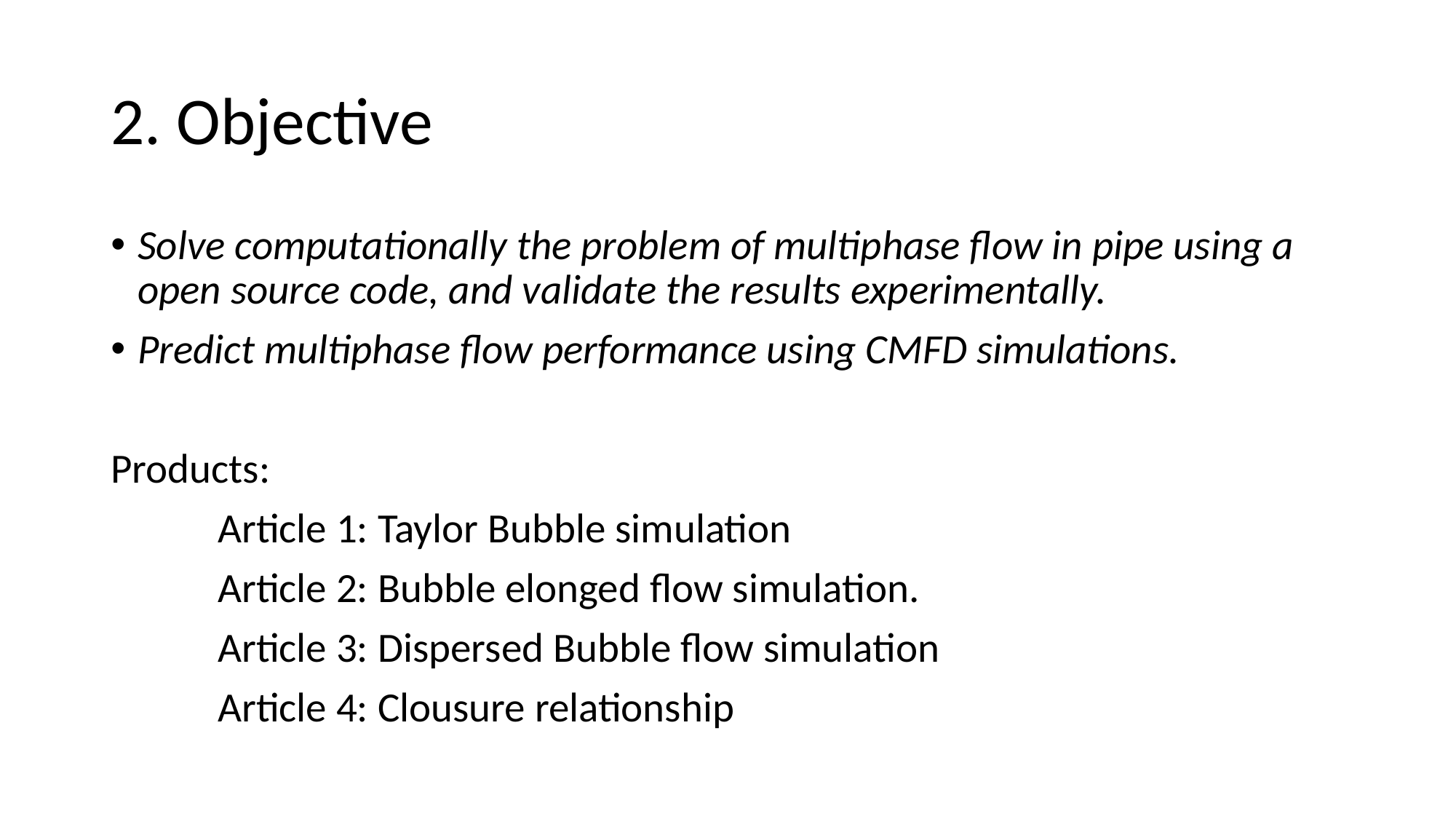

# 2. Objective
Solve computationally the problem of multiphase flow in pipe using a open source code, and validate the results experimentally.
Predict multiphase flow performance using CMFD simulations.

Products:
	Article 1: Taylor Bubble simulation
	Article 2: Bubble elonged flow simulation.
	Article 3: Dispersed Bubble flow simulation
	Article 4: Clousure relationship